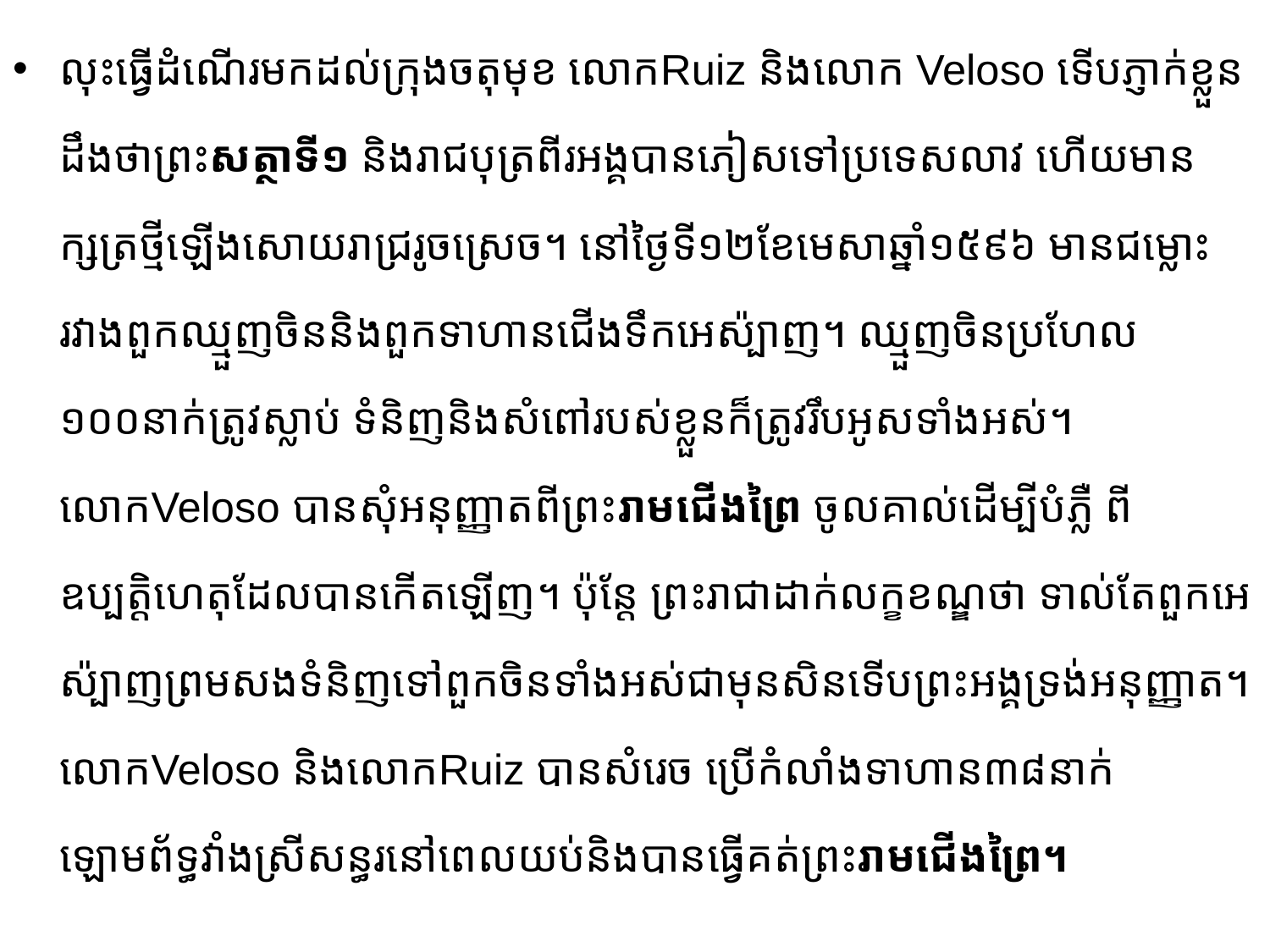

លុះធ្វើដំណើរមកដល់ក្រុងចតុមុខ លោកRuiz និងលោក Veloso ទើបភ្ញាក់ខ្លួនដឹងថា​ព្រះសត្ថាទី១ និង​រាជបុត្រពីរអង្គបានភៀសទៅប្រទេសលាវ ហើយមានក្សត្រថ្មីឡើងសោយរាជ្ររូចស្រេច។ នៅថ្ងៃទី១២​ខែមេសា​ឆ្នាំ១៥៩៦ មានជម្លោះ​រវាងពួកឈ្មួញចិននិងពួកទាហានជើងទឹកអេស៉្បាញ។ ឈ្មួញចិន​ប្រហែល​១០០នាក់​ត្រូវ​ស្លាប់ ទំនិញនិងសំពៅរបស់ខ្លួនក៏ត្រូវរឹបអូសទាំងអស់។ លោកVeloso បានសុំអនុញ្ញាត​ពីព្រះរាមជើងព្រៃ​ ចូល​គាល់​ដើម្បីបំភ្លឺ ពីឧប្បត្តិហេតុដែលបានកើតឡើញ។ ប៉ុន្តែ ព្រះរាជាដាក់លក្ខខណ្ឌថា ទាល់តែពួកអេស៉្បាញព្រម​សង​ទំនិញ​ទៅពួកចិនទាំងអស់ជាមុនសិនទើបព្រះអង្គទ្រង់អនុញ្ញាត។ លោកVeloso និងលោកRuiz បាន​សំរេច​ ប្រើកំលាំងទាហាន៣៨នាក់​ ឡោមព័ទ្ធវាំងស្រីសន្ធរនៅពេលយប់និងបាន​ធ្វើគត់ព្រះរាមជើងព្រៃ។​